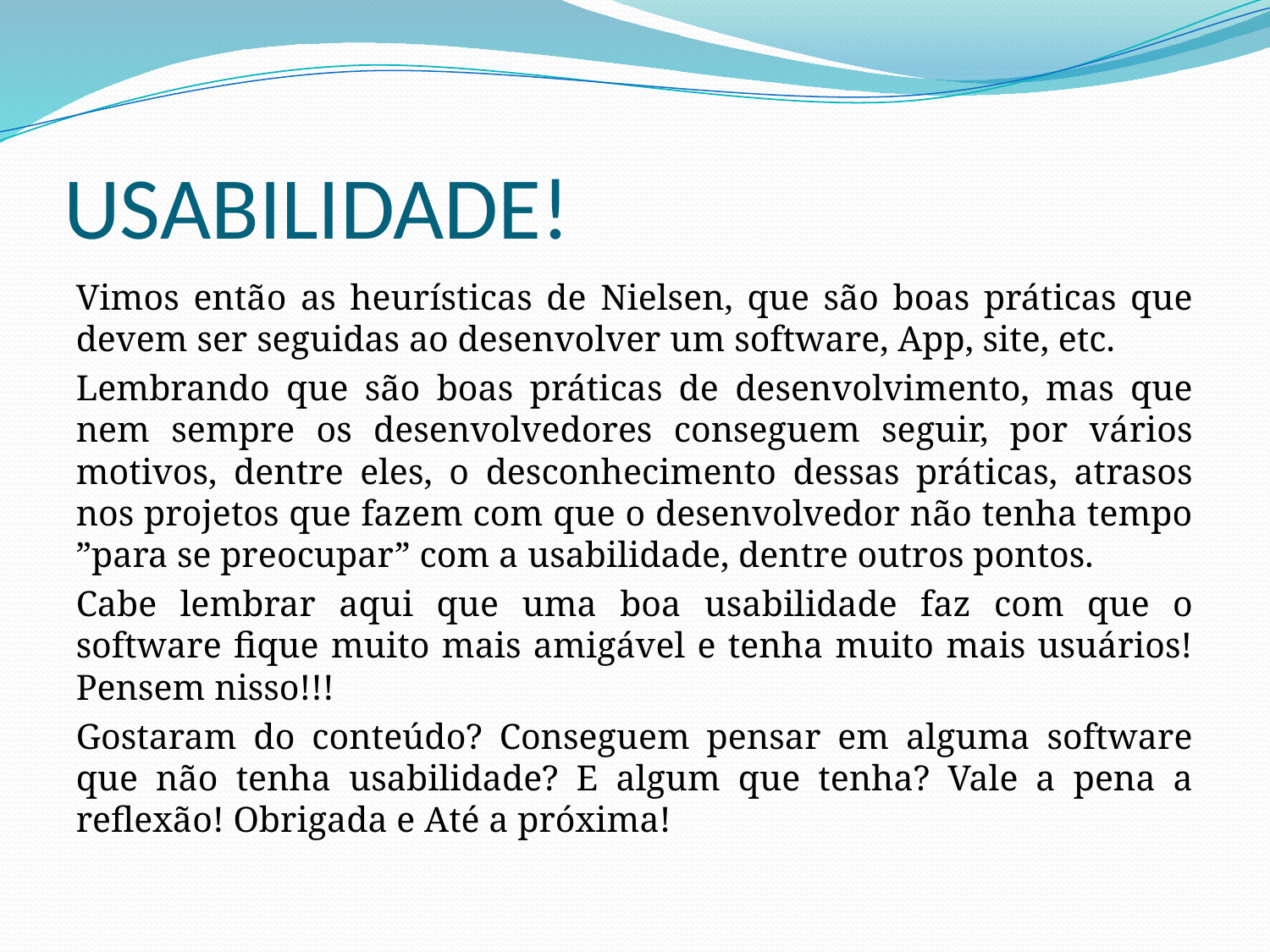

# USABILIDADE!
Vimos então as heurísticas de Nielsen, que são boas práticas que devem ser seguidas ao desenvolver um software, App, site, etc.
Lembrando que são boas práticas de desenvolvimento, mas que nem sempre os desenvolvedores conseguem seguir, por vários motivos, dentre eles, o desconhecimento dessas práticas, atrasos nos projetos que fazem com que o desenvolvedor não tenha tempo ”para se preocupar” com a usabilidade, dentre outros pontos.
Cabe lembrar aqui que uma boa usabilidade faz com que o software fique muito mais amigável e tenha muito mais usuários! Pensem nisso!!!
Gostaram do conteúdo? Conseguem pensar em alguma software que não tenha usabilidade? E algum que tenha? Vale a pena a reflexão! Obrigada e Até a próxima!